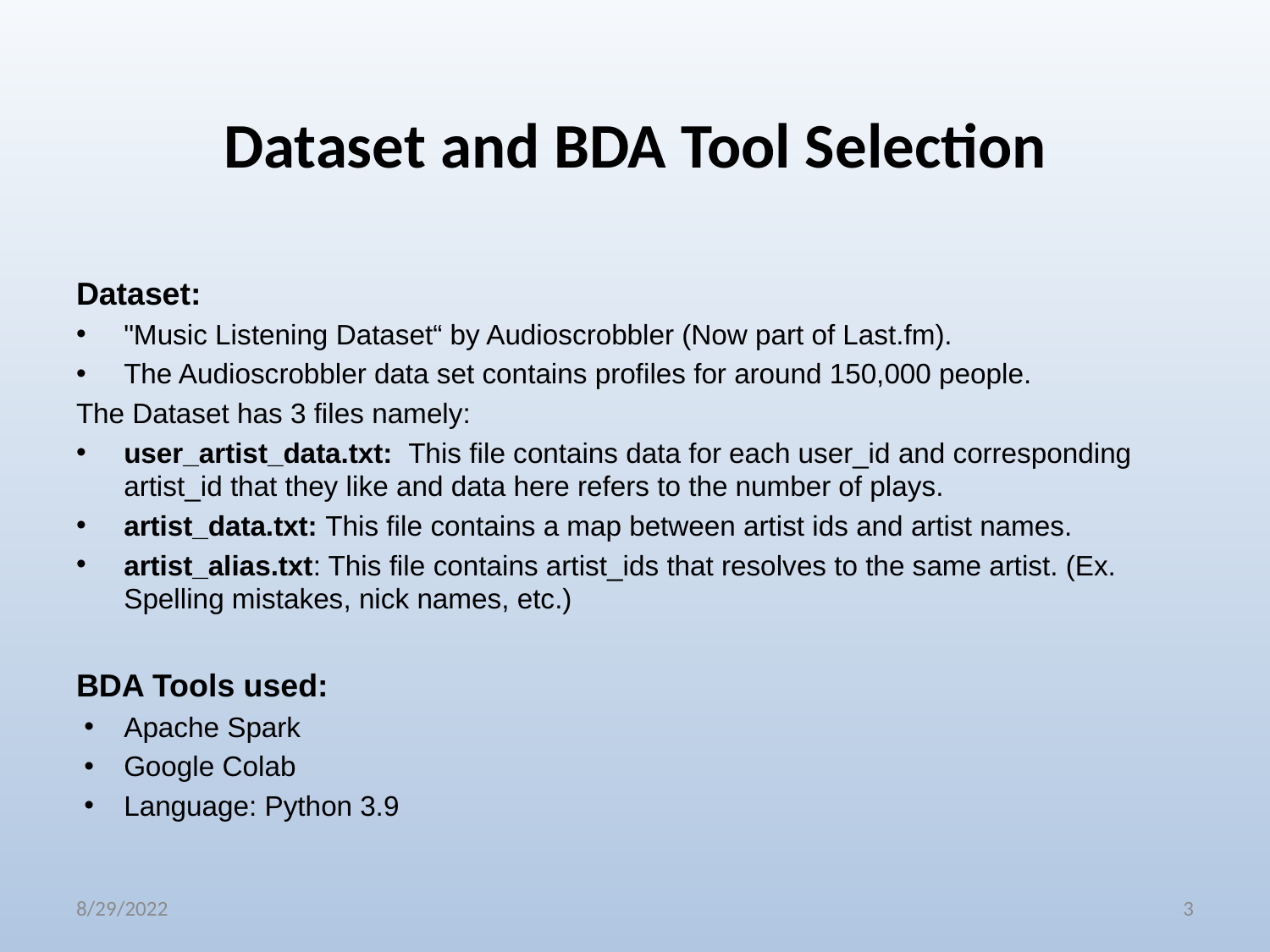

# Dataset and BDA Tool Selection

Dataset:
"Music Listening Dataset“ by Audioscrobbler (Now part of Last.fm).
The Audioscrobbler data set contains profiles for around 150,000 people.
The Dataset has 3 files namely:
user_artist_data.txt:  This file contains data for each user_id and corresponding artist_id that they like and data here refers to the number of plays.
artist_data.txt: This file contains a map between artist ids and artist names.
artist_alias.txt: This file contains artist_ids that resolves to the same artist. (Ex. Spelling mistakes, nick names, etc.)

BDA Tools used:
Apache Spark
Google Colab
Language: Python 3.9

8/29/2022
3